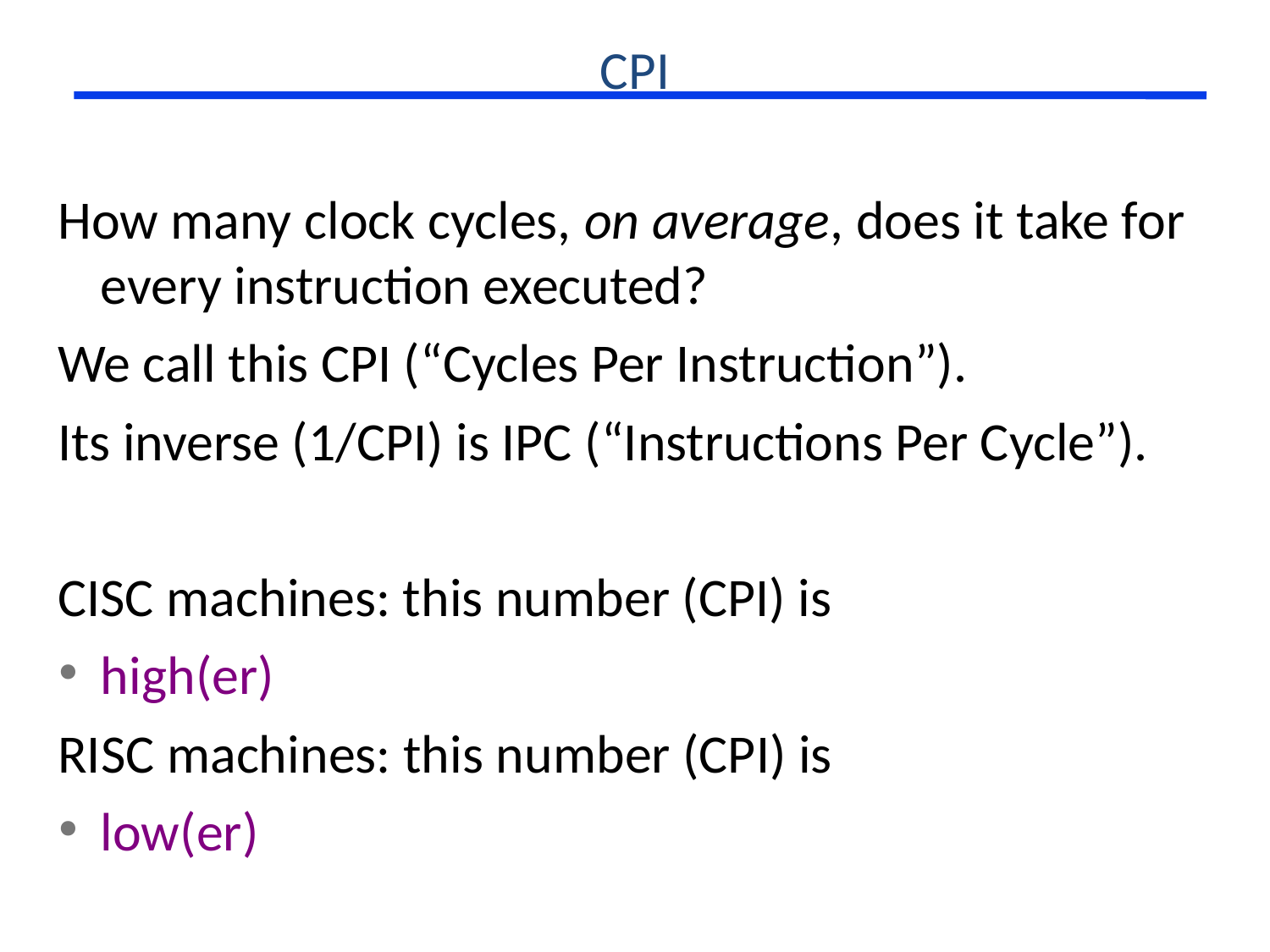

# CPI

How many clock cycles, on average, does it take for every instruction executed?
We call this CPI (“Cycles Per Instruction”).
Its inverse (1/CPI) is IPC (“Instructions Per Cycle”).

CISC machines: this number (CPI) is
high(er)
RISC machines: this number (CPI) is
low(er)